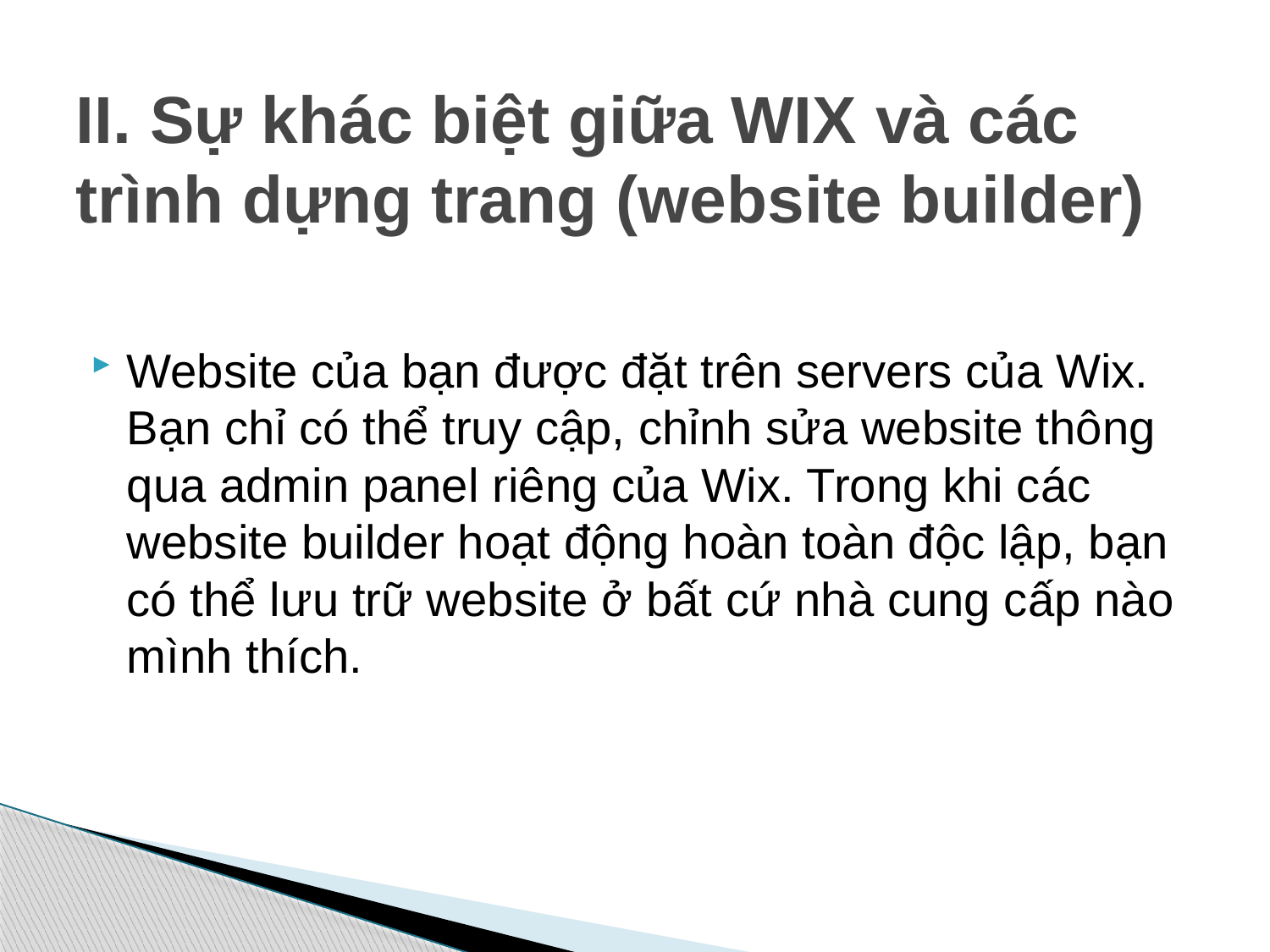

# II. Sự khác biệt giữa WIX và các trình dựng trang (website builder)

Website của bạn được đặt trên servers của Wix. Bạn chỉ có thể truy cập, chỉnh sửa website thông qua admin panel riêng của Wix. Trong khi các website builder hoạt động hoàn toàn độc lập, bạn có thể lưu trữ website ở bất cứ nhà cung cấp nào mình thích.